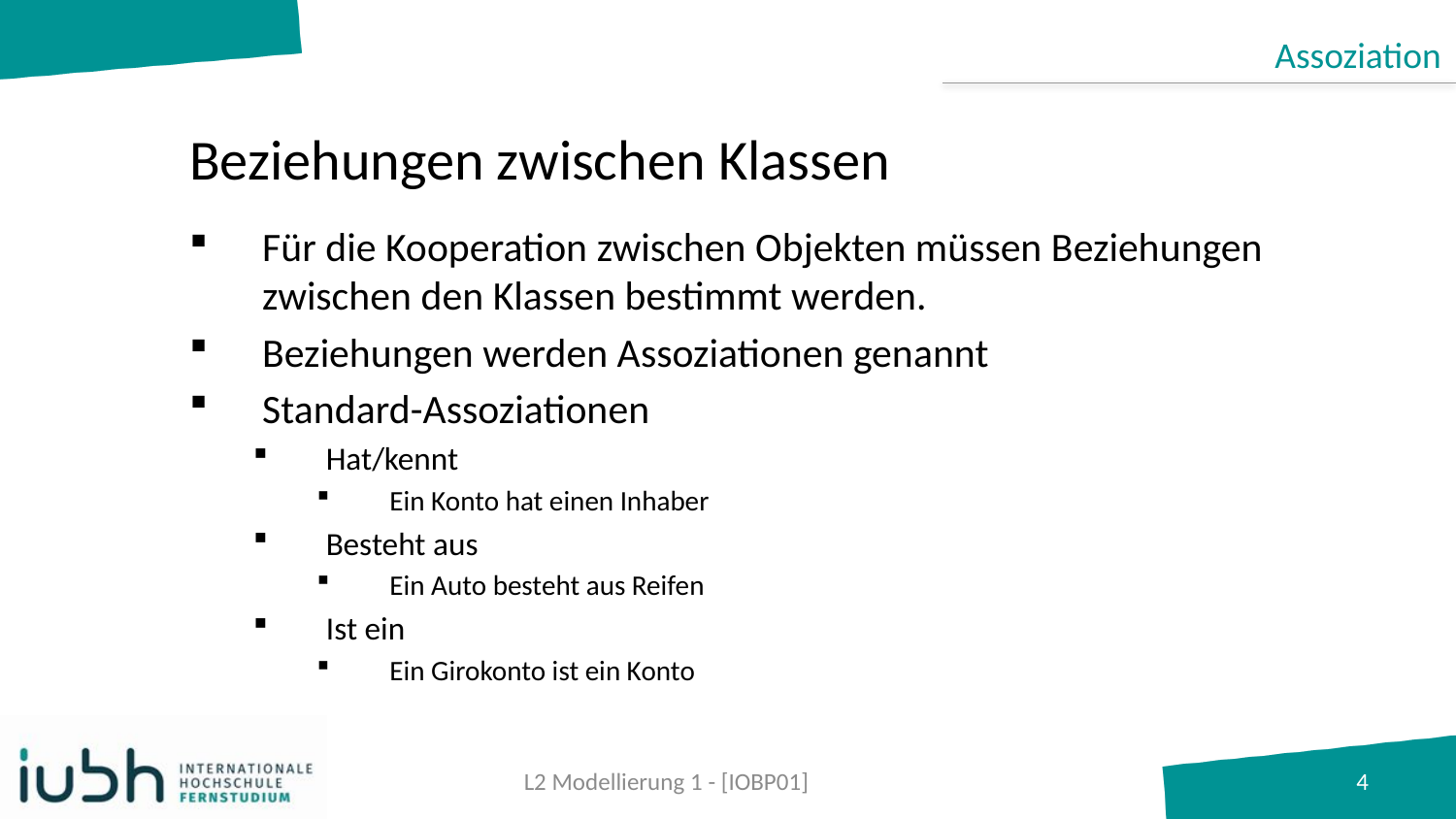

Assoziation
# Beziehungen zwischen Klassen
Für die Kooperation zwischen Objekten müssen Beziehungen zwischen den Klassen bestimmt werden.
Beziehungen werden Assoziationen genannt
Standard-Assoziationen
Hat/kennt
Ein Konto hat einen Inhaber
Besteht aus
Ein Auto besteht aus Reifen
Ist ein
Ein Girokonto ist ein Konto
L2 Modellierung 1 - [IOBP01]
4